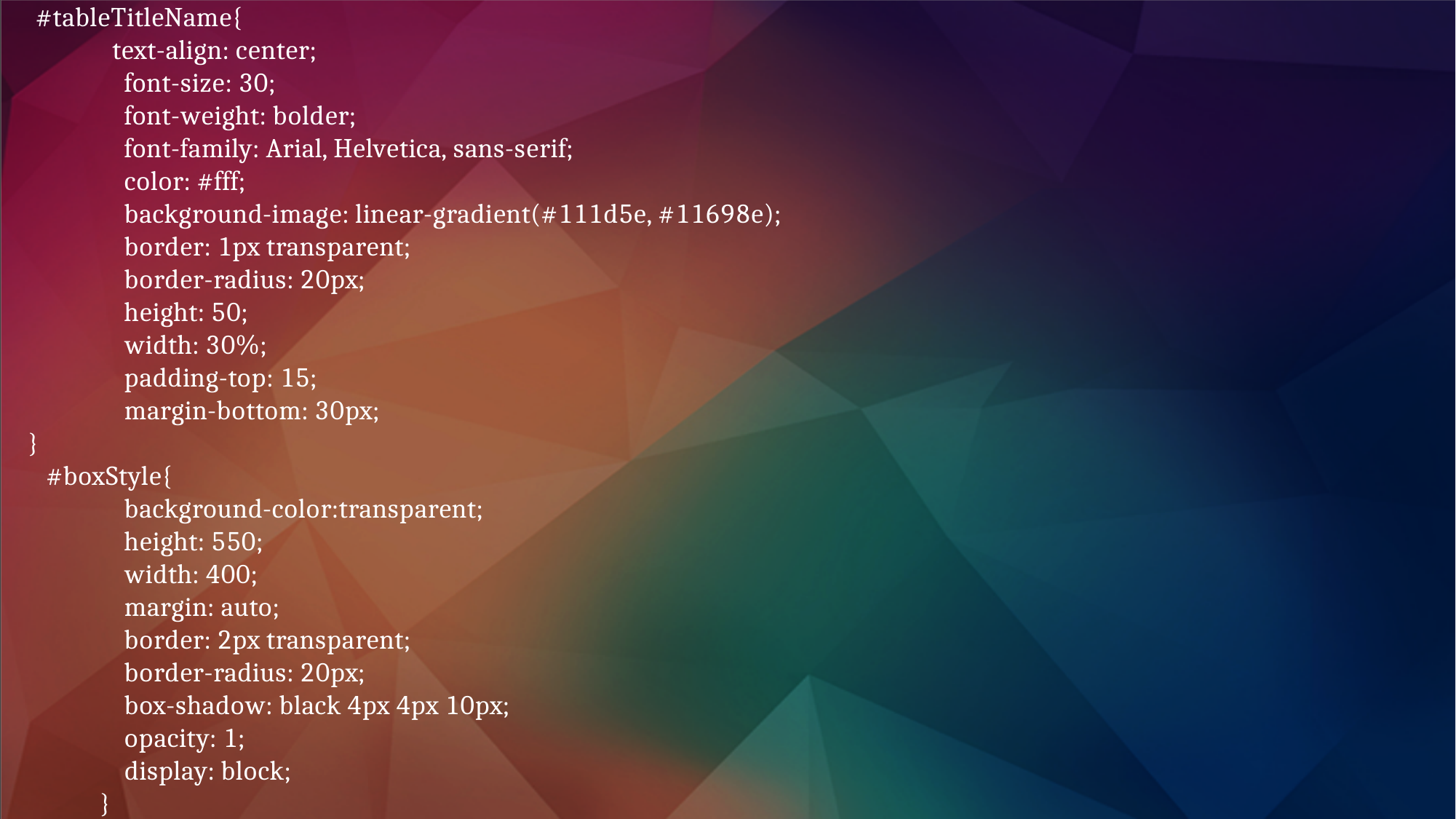

#tableTitleName{
              text-align: center;
                font-size: 30;
                font-weight: bolder;
                font-family: Arial, Helvetica, sans-serif;
                color: #fff;
                background-image: linear-gradient(#111d5e, #11698e);
                border: 1px transparent;
                border-radius: 20px;
                height: 50;
                width: 30%;
                padding-top: 15;
                margin-bottom: 30px;
}
   #boxStyle{
                background-color:transparent;
                height: 550;
                width: 400;
                margin: auto;
                border: 2px transparent;
                border-radius: 20px;
                box-shadow: black 4px 4px 10px;
                opacity: 1;
                display: block;
            }